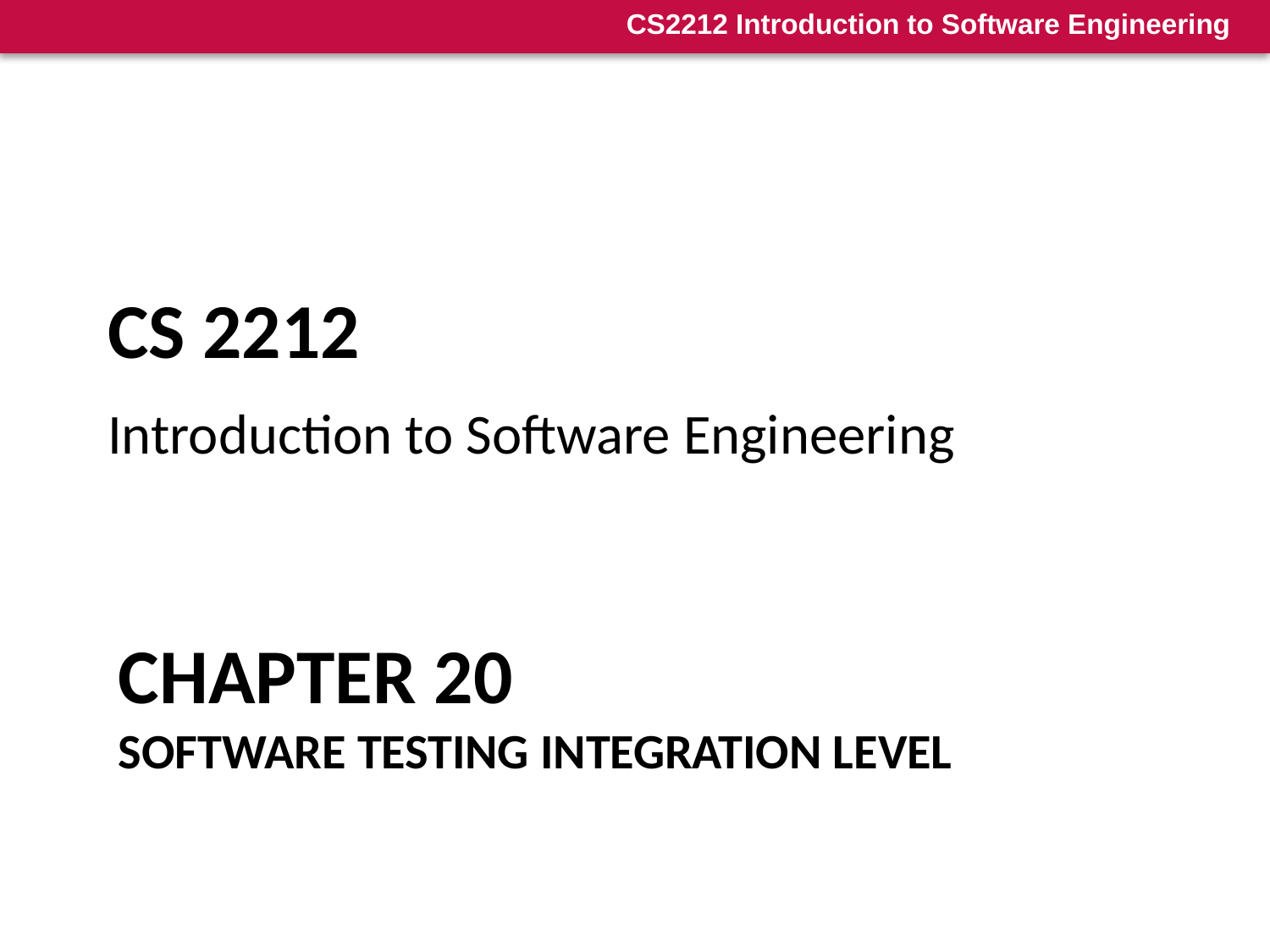

# CS 2212
Introduction to Software Engineering

Chapter 20
Software Testing Integration Level